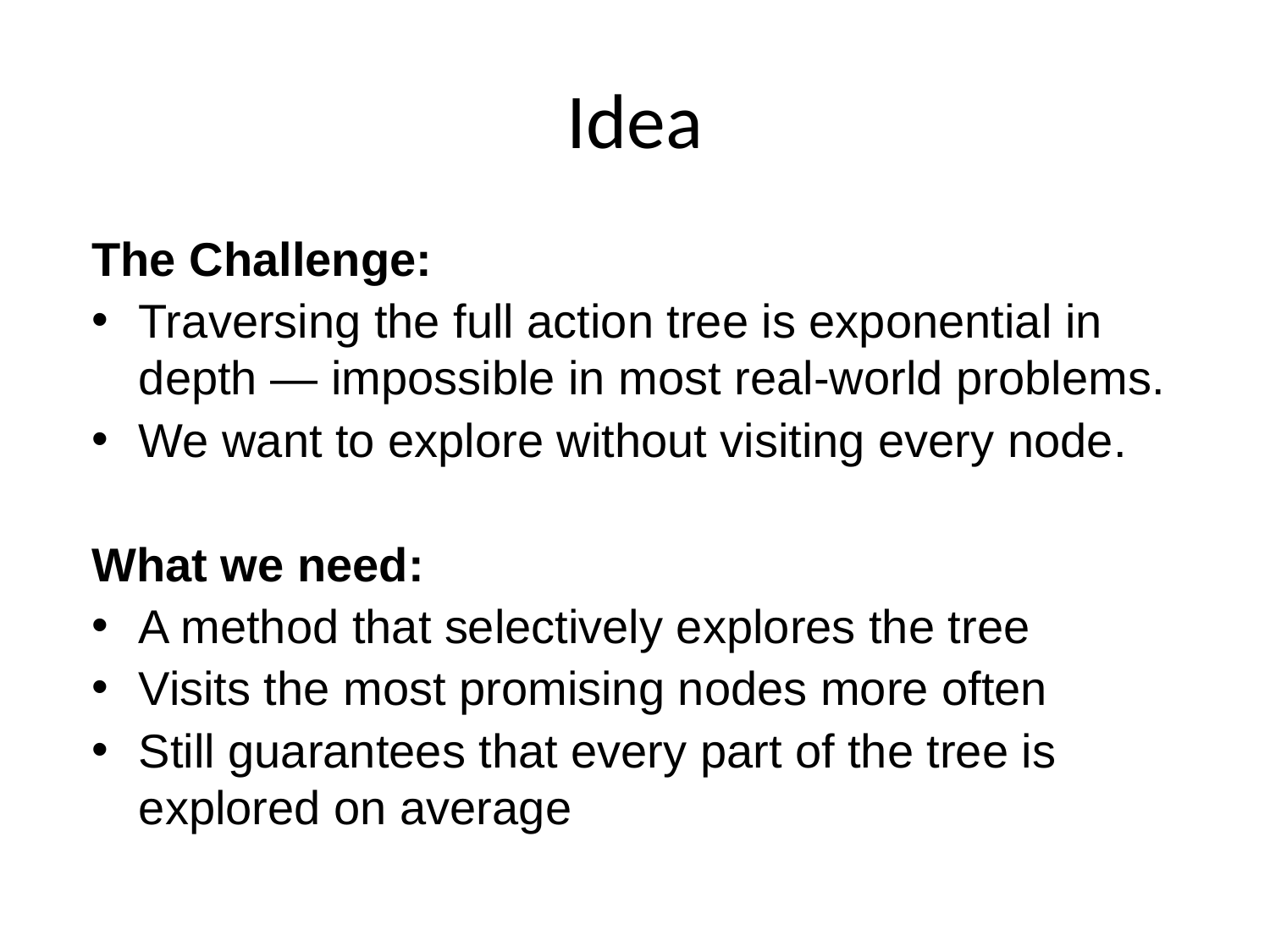

# Idea
The Challenge:
Traversing the full action tree is exponential in depth — impossible in most real-world problems.
We want to explore without visiting every node.

What we need:
A method that selectively explores the tree
Visits the most promising nodes more often
Still guarantees that every part of the tree is explored on average